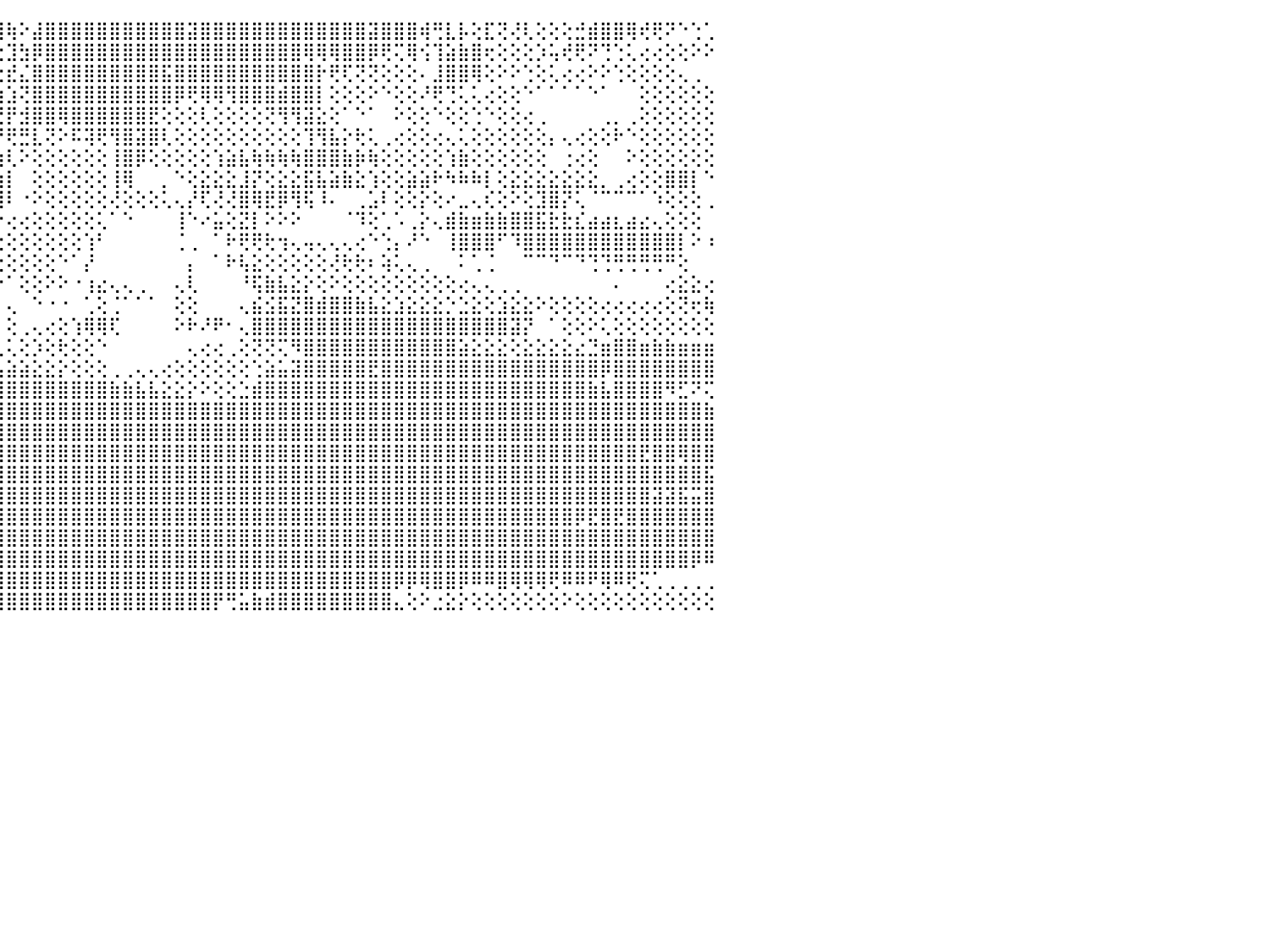

⣯⣯⢧⢸⣿⣿⣿⣾⣿⡏⢟⢟⢟⢟⢟⢟⢟⣟⣝⢕⢕⢕⢕⢕⢕⢕⢜⢻⢯⡕⢕⢕⢕⢗⢱⢵⡕⢕⢕⢕⢕⢕⢾⢏⣹⢷⠕⣼⣿⣿⣿⣿⣿⣿⣿⣿⣿⣿⣿⣽⣿⣿⣿⣿⣿⣿⣿⣿⣿⣿⣿⣿⣿⣽⣿⣿⣿⢾⢛⣇⡧⢕⣏⢝⢜⢇⢕⢕⢕⣚⣾⣿⣿⢿⢞⢟⠝⠑⢑⢁⠀
⣟⣿⣟⢸⣿⣿⣿⣿⣿⡇⠀⠀⠁⠁⠁⠁⠁⠁⠑⠑⠀⠀⠀⠀⠀⠁⠀⠀⠀⠀⠁⠁⠑⠑⠕⢕⢕⢜⢕⢇⢧⢕⡸⢞⢕⣹⣳⡿⣿⣿⣿⣿⣿⣿⣿⣿⣿⣿⣿⣿⣿⣿⣿⣿⣿⣿⣿⣿⢿⢿⢿⣿⣿⡿⢟⢍⢿⢪⢹⣵⣷⣿⢖⢕⢕⢕⡱⢥⢞⢟⠝⢙⢑⢅⢔⢔⢕⢕⠕⠕⠀
⣿⣿⣾⢕⣾⣿⣿⣿⣯⡇⠀⠀⠀⠀⠀⠀⠀⠀⠀⠀⠀⠀⠀⠐⠒⠒⠂⠀⢔⢔⢔⢄⠀⢄⢄⠀⠁⠑⢜⢕⢕⢕⢜⡕⢔⣞⣌⣿⣿⣿⣿⣿⣿⣿⣿⣿⣿⣯⣿⣿⣿⣿⣿⣿⣿⣿⣿⣿⣿⡗⢟⢏⢝⢝⢕⢕⢕⠄⣸⣿⣿⢿⢕⠕⠕⢑⢕⢅⢔⢔⠕⠕⢑⢕⢕⢕⢕⢄⢀⠀⠀
⣯⣿⣯⢕⢿⣿⣿⣿⣟⡇⠀⠀⠀⠀⠀⠀⠀⠀⠀⠀⠀⠀⠀⠀⠀⠀⠀⠀⠕⢕⢕⢕⢄⢕⢕⠀⠀⠀⠀⠁⠕⢕⢱⡝⢱⣱⢝⣿⣿⣿⣿⣿⣿⣿⣿⣿⣿⣿⡿⢟⢿⢿⢻⣿⣿⣿⣾⣿⣿⡇⢕⢕⢕⠕⠑⢕⢕⠜⢟⢙⢅⢅⢔⢕⢕⠑⠁⠁⠁⠁⠑⠁⠀⠀⢕⢕⢕⢕⢕⢕⠀
⣿⣿⣧⡇⣻⣿⣿⣿⣿⡇⠀⠀⠀⠀⠀⠀⠀⢔⢔⢔⢴⢔⢀⠀⠀⠀⢀⠀⢀⢕⢅⠔⠀⢕⢕⠤⠀⠀⠀⠀⠄⢵⡧⢇⢜⡟⣺⣿⣿⢿⣿⣿⣿⣿⣿⣿⣟⢕⢕⢕⢇⢕⢕⢕⢕⢝⢻⢻⣽⣕⢕⠁⠑⠁⠀⠕⢕⢕⠑⢕⢕⢑⠑⢕⢕⢔⢀⠀⠀⠀⠀⢀⡀⢀⢕⢕⢕⢕⢕⢕⠀
⣿⢿⣇⢇⢹⡻⣿⣿⣿⡇⠀⠀⠀⠀⠀⠀⠀⠀⠀⠁⠁⠀⠀⠀⠔⢔⢔⢰⢥⣵⣵⡅⢔⢕⢕⢔⢕⢗⢕⢕⢕⢕⢜⢟⡟⢟⣛⣇⢝⠕⠯⢽⢟⢻⣿⣽⣿⢇⢕⢕⢕⢕⢕⢕⢕⢕⢕⢕⢹⢻⣧⡕⢗⢅⢀⢔⢕⢕⢔⢄⢅⢕⢕⢕⢕⢕⢕⡄⢄⢔⢕⢕⠗⠑⢕⢕⢕⢕⢕⢕⠀
⣿⣿⣯⢟⢸⡽⣿⣿⣿⣷⠀⠀⢀⠀⠀⠀⠀⠀⢀⢀⢀⠀⠄⠔⠄⠄⢄⢅⢕⢜⢻⣿⣇⣕⢏⢜⢝⢜⢕⢕⢗⢗⢗⢗⢷⢇⠕⢕⢕⢕⢕⢕⢕⢸⣿⡿⢕⢕⢕⢕⢕⢱⣵⣧⢷⢷⢷⢷⣿⣿⣿⣷⡷⢷⢕⢕⢕⢕⢕⢱⣷⢕⢕⢕⢕⢕⢕⠀⢐⢔⢕⠀⠀⠕⢕⢕⢕⢕⢕⢕⠀
⣿⣿⣷⣻⢱⣞⣿⣿⣿⣻⠀⠀⠑⢔⠄⠀⠀⠄⠕⢕⠣⠥⠴⠶⠒⠶⢔⣤⢵⢼⢕⢜⡏⠁⠀⠀⠀⠀⠀⢄⣴⣷⣿⣿⣱⡇⠀⢕⢕⢕⢕⢕⢕⢸⢿⠀⠀⡀⠑⢕⣕⣕⣕⣸⡝⢕⣕⣕⣯⣧⣵⣷⣕⢱⢕⢕⣵⣵⠗⠳⠷⠷⡇⢕⣕⣕⣕⣕⣕⣕⣕⡀⢀⢔⢕⢕⣿⣿⡇⠑⠀
⣿⣯⣿⢸⡽⡯⣯⣿⣿⣿⠀⠀⠀⠀⠀⠀⠑⢑⢸⡇⠁⢁⢀⢄⢀⢔⢔⢔⢔⢕⠟⠟⠀⠀⠀⠀⠀⠀⢀⣼⣿⣿⣿⡟⢹⠇⠐⠕⢕⢕⢕⢕⢕⢜⢕⢕⢕⢅⢄⡜⢏⢜⢜⣿⢿⣟⡿⢻⢯⠸⠄⠀⢀⣡⠇⢕⢕⡕⢕⠔⣀⢄⢎⢕⠕⢕⣹⣿⡝⢅⠈⠉⠉⠉⠁⠱⢕⢕⢕⢀⠀
⣿⣿⣿⡳⡇⣿⣿⣿⣿⣿⢳⣖⢆⠀⠀⠀⢀⢁⢁⢑⢀⡀⢀⢁⢁⠁⠁⢕⢕⠕⢱⢔⣀⡀⢁⢄⢄⢄⢅⢝⢝⣟⢟⣕⡕⢔⢔⢕⢕⢕⢕⢕⢅⠁⠑⠀⠀⠀⢸⠑⠔⣥⢕⣝⡇⠕⠕⠕⠀⠀⠀⠈⠹⢕⢁⠡⢀⡕⢄⣾⣷⣶⣷⣷⣿⣿⣯⣗⣗⣎⣴⣴⣆⣴⣔⢄⢕⢕⢕⠀⠀
⣿⣿⢿⡭⡧⣽⣿⣿⣿⡯⡟⠛⠑⢀⢄⢀⠄⠌⠕⢕⠕⠕⠕⠕⠑⠁⠁⠁⢁⣰⣾⣾⢏⢕⢕⢕⢕⢕⣕⣱⣾⣿⣿⣿⢕⢕⢕⢕⢕⢕⢕⢱⠃⠀⠀⠀⠀⠀⢈⢀⠀⠁⠗⢟⢟⢗⢲⢄⢤⢄⢄⢄⢔⠑⢑⡄⠜⠑⠀⢸⣿⣿⣿⠋⠹⣿⣿⣿⣿⣿⣿⣿⣿⣿⣿⣿⣿⡇⠕⠰⠀
⣿⣿⣿⣟⣟⣾⣿⣿⣿⣿⡇⢀⢆⢕⢕⠑⠑⠀⠀⠀⠀⠀⠀⠀⠀⠀⠀⠀⢕⢿⣿⣿⢷⢵⢕⢵⢱⢵⢵⢿⣿⣿⣿⢟⢕⢕⢕⢕⢕⠑⠁⡜⠀⠀⠀⠀⠀⠀⠀⡄⠀⠁⠗⢧⣕⢕⢕⢕⢕⢕⢜⢗⢗⠆⢵⢅⢄⢀⠀⠀⠅⢁⢈⠀⠀⠉⠉⠙⠉⠙⢙⢙⢛⢛⢛⢛⠛⢕⠀⠀⠀
⣿⢿⣿⡷⢸⢼⣯⣿⣿⣿⣷⠁⠑⠁⠀⠀⠀⠀⢀⢀⢀⡀⠀⠄⠤⠄⠀⠐⠑⠑⢑⠑⠕⠑⠑⠑⠑⠑⠑⠑⠜⢝⢕⠁⠑⠁⢕⢕⠕⠕⠐⢰⣔⢄⢄⢀⠀⠀⢄⢇⠀⠀⠀⠘⢯⣷⣧⣕⡕⢕⠕⢕⢕⢕⢕⢕⢕⢕⢕⢕⢔⢄⢄⢀⢀⠀⠀⠀⠀⠀⠀⠀⠄⠀⠀⠀⢔⣕⣕⢔⠀
⠟⠟⠛⠟⠗⠞⢟⢏⢙⢙⢉⢁⢔⢔⢕⢔⠔⠀⠀⠀⠀⠀⠀⠀⠀⠀⠀⢀⢀⠁⠀⠀⠀⢄⣄⣄⣄⡄⠄⠀⠀⠁⠁⠀⠀⢄⠀⠑⠐⠐⠀⢁⢕⢈⠁⠁⠁⠀⢕⢕⠀⠀⠀⢄⣮⣪⣯⣝⣿⣾⣿⣿⣷⣧⣕⣱⣕⣕⣕⡑⣑⣕⢕⣱⣕⣕⠕⢕⢕⢕⢕⢔⢔⢔⢔⢔⢕⢝⢖⢷⠀
⠀⠀⠀⢐⢔⡇⢕⢕⢕⢕⢕⢕⢕⢕⢑⢕⢐⢕⢔⢄⢄⢄⣐⣔⣕⣡⣡⣵⣷⣇⠀⠀⠀⢘⢓⠛⠛⠃⠀⠀⠀⠀⠀⠀⠀⢕⢀⢄⢔⢕⢱⢿⢿⢏⠀⠀⠀⠀⠕⠗⠜⠟⠂⢄⣿⣿⣿⣿⣿⣿⣿⣿⣿⣿⣿⣿⣿⣿⣿⣿⣿⣿⣿⣿⣽⡝⠀⠁⢕⢕⠕⢅⢕⢕⢕⢕⢕⢕⢕⢕⠀
⡴⢕⢱⢵⢵⢧⢕⢕⢗⣗⣕⣔⣝⣵⣵⣵⣵⡷⢷⢷⢖⢺⢿⣿⣿⣟⣻⠽⢝⢕⢔⢄⢄⢀⢀⢀⢀⢀⢀⢀⢀⢀⢀⢀⢀⢅⢕⡱⢕⢗⢕⢕⠑⠀⠀⠀⠀⠀⠀⢄⢔⢔⢀⢕⢝⢝⢍⠻⣿⣿⣿⣿⣿⣿⣿⣿⣿⣿⣿⣿⣵⣕⣕⣕⢕⣕⣕⣕⣕⣔⣙⣶⣿⣿⣶⣷⣷⣶⣶⣶⠀
⣵⣵⣷⣷⣷⣷⣾⣿⣿⣿⣿⣿⣿⣿⣿⣿⣷⣷⣷⣷⣿⣿⣿⣿⣿⣿⣿⣿⣷⣷⣷⣷⣷⣷⣷⣷⣷⣷⣷⣷⣥⣥⣵⣶⣥⣵⣵⣕⣕⡕⢕⢕⢕⢀⢀⢄⢄⢔⢕⢕⢕⢕⢕⢕⢑⣵⣥⣽⣿⣿⣿⣿⣿⣟⣿⣿⣿⣿⣿⣿⣿⣿⣿⣿⣿⣿⣿⣿⣿⣿⣿⡿⣿⣿⣿⣿⣿⣿⣿⣿⠀
⣿⣿⣿⣿⣿⣿⣿⣿⣷⢿⣿⣟⢝⢝⢛⢿⢿⣿⣿⡿⣽⣿⣿⣿⣿⣿⣿⣿⣿⣿⣿⣿⣿⣿⣿⣿⣿⣿⣿⣿⣿⣿⣿⣿⣿⣿⣿⣿⣿⣿⣿⣿⣿⣷⣷⣧⣧⣕⣕⡕⠕⢕⢕⣑⣾⣿⣿⣿⣿⣿⣿⣿⣿⣿⣿⣿⣿⣿⣿⣿⣿⣿⣿⣿⣿⣿⣿⣿⣿⣿⣷⣧⣿⣿⣿⣿⠻⣋⠝⢍⠀
⣷⣷⣶⣧⣵⣿⣿⣿⣷⣾⣿⣿⣷⣶⣶⣿⣿⣿⣿⣿⣿⣿⣿⣿⣿⣿⣿⣿⣿⣿⣿⣿⣿⣿⣿⣿⣿⣿⣿⣿⣿⣿⣿⣿⣿⣿⣿⣿⣿⣿⣿⣿⣿⣿⣿⣿⣿⣿⣿⣿⣿⣿⣿⣿⣿⣿⣿⣿⣿⣿⣿⣿⣿⣿⣿⣿⣿⣿⣿⣿⣿⣿⣿⣿⣿⣿⣿⣿⣿⣿⣿⣿⣿⣿⣿⣿⣿⣿⣿⣷⠀
⣿⣿⣿⣿⣿⣿⣿⣿⣿⣿⣿⣿⣿⣿⣿⣿⣿⣿⣿⣿⣿⣿⣿⣿⣿⣿⣿⣿⣿⣿⣿⣿⣿⣿⣿⣿⣿⣿⣿⣿⣿⣿⣿⣿⣿⣿⣿⣿⣿⣿⣿⣿⣿⣿⣿⣿⣿⣿⣿⣿⣿⣿⣿⣿⣿⣿⣿⣿⣿⣿⣿⣿⣿⣿⣿⣿⣿⣿⣿⣿⣿⣿⣿⣿⣿⣿⣿⣿⣿⣿⣿⣿⣿⣿⣿⣿⣿⣿⣿⣿⠀
⣿⣿⣿⣿⣿⣿⣿⣿⣿⣿⣿⣿⣿⣿⣿⣿⣿⣿⣿⣿⣿⣿⣿⣿⣿⣿⣿⣿⣿⣿⣿⣿⣿⣿⣿⣿⣿⣿⣿⣿⣿⣿⣿⣿⣿⣿⣿⣿⣿⣿⣿⣿⣿⣿⣿⣿⣿⣿⣿⣿⣿⣿⣿⣿⣿⣿⣿⣿⣿⣿⣿⣿⣿⣿⣿⣿⣿⣿⣿⣿⣿⣿⣿⣿⣿⣿⣿⣿⣿⣿⣿⣿⣿⣿⣟⣿⣿⢿⣿⣿⠀
⣿⣿⡿⢿⢟⢟⠟⠟⣟⣻⣿⣿⣿⣿⣿⣿⣿⣿⣿⣿⣿⣿⣿⣿⣿⣿⣿⣿⣿⣿⣿⣿⣿⣿⣿⣿⣿⣿⣿⣿⣿⣿⣿⣿⣿⣿⣿⣿⣿⣿⣿⣿⣿⣿⣿⣿⣿⣿⣿⣿⣿⣿⣿⣿⣿⣿⣿⣿⣿⣿⣿⣿⣿⣿⣿⣿⣿⣿⣿⣿⣿⣿⣿⣿⣿⣿⣿⣿⣿⣿⣿⣿⣿⣿⣿⣿⣿⣿⣿⣯⠀
⣯⣵⢕⢕⢅⠇⠕⠑⣿⣿⣿⣿⣿⣿⣿⣿⣿⣿⣿⣿⣿⣿⣿⣿⣿⣿⣿⣿⣿⣿⣿⣿⣿⣿⣿⣿⣿⣿⣿⣿⣿⣿⣿⣿⣿⣿⣿⣿⣿⣿⣿⣿⣿⣿⣿⣿⣿⣿⣿⣿⣿⣿⣿⣿⣿⣿⣿⣿⣿⣿⣿⣿⣿⣿⣿⣿⣿⣿⣿⣿⣿⣿⣿⣿⣿⣿⣿⣿⣿⣿⣿⣿⣿⣿⣿⣽⣽⣯⣭⣿⠀
⣿⣿⣷⣶⣷⣾⣿⣿⣿⣿⣿⣿⣿⣿⣿⣿⣿⣿⣿⣿⣿⣿⣿⣿⣿⣿⣿⣿⣿⣿⣿⣿⣿⣿⣿⣿⣿⣿⣿⣿⣿⣿⣿⣿⣿⣿⣿⣿⣿⣿⣿⣿⣿⣿⣿⣿⣿⣿⣿⣿⣿⣿⣿⣿⣿⣿⣿⣿⣿⣿⣿⣿⣿⣿⣿⣿⣿⣿⣿⣿⣿⣿⣿⣿⣿⣿⣿⣿⣿⡿⣟⣿⣟⣿⣿⣿⣿⣿⣿⣿⠀
⠿⣿⣿⣿⣿⣿⣿⣿⣿⣿⣿⣿⣿⣿⣿⣿⣿⣿⣿⣿⣿⣿⣿⣿⣿⣿⣿⣿⣿⣿⣿⣿⣿⣿⣿⣿⣿⣿⣿⣿⣿⣿⣿⣿⣿⣿⣿⣿⣿⣿⣿⣿⣿⣿⣿⣿⣿⣿⣿⣿⣿⣿⣿⣿⣿⣿⣿⣿⣿⣿⣿⣿⣿⣿⣿⣿⣿⣿⣿⣿⣿⣿⣿⣿⣿⣿⣿⣿⣿⣿⣿⣿⣿⣿⣿⣿⣿⣿⣿⣿⠀
⠔⢻⣿⣿⣿⣿⣿⣿⣿⣿⣿⣿⣿⣿⣿⣿⣿⣿⣿⣿⣿⣿⣿⣿⣿⣿⣿⣿⣿⣿⣿⣿⣿⣿⣿⣿⣿⣿⣿⣿⣿⣿⣿⣿⣿⣿⣿⣿⣿⣿⣿⣿⣿⣿⣿⣿⣿⣿⣿⣿⣿⣿⣿⣿⣿⣿⣿⣿⣿⣿⣿⣿⣿⣿⣿⣿⣿⣿⣿⣿⣿⣿⣿⣿⣿⣿⣿⣿⣿⣿⣿⣿⣿⣿⣿⣿⣿⣿⡿⠿⠀
⢕⢸⣿⣿⣿⣿⣿⣿⣿⣿⣿⣿⣿⣿⣿⣿⣿⣿⣿⣿⣿⣿⣿⣿⣿⣿⣿⣿⣿⣿⣿⣿⣿⣿⣿⣿⣿⣿⣿⣿⣿⣿⣿⣿⣿⣿⣿⣿⣿⣿⣿⣿⣿⣿⣿⣿⣿⣿⣿⣿⣿⣿⣿⣿⣿⣿⣿⣿⣿⣿⣿⣿⣿⣿⣿⡿⡿⢿⣿⣿⡿⠿⠿⣿⢿⢿⢿⢟⠿⠿⠟⢿⠿⢟⢍⢁⢀⢀⢀⢀⠀
⢖⢺⠿⣿⣿⣿⣿⣿⣿⣿⣿⣿⣿⣿⣿⣿⣿⣿⣿⣿⣿⣿⣿⣿⣿⣿⣿⣿⣿⣿⣿⣿⣿⣿⣿⣿⣿⣿⣿⣿⣿⣿⣿⣿⣿⣿⣿⣿⣿⣿⣿⣿⣿⣿⣿⣿⣿⣿⣿⣿⣿⡟⢛⣥⣷⣾⣿⣿⣿⣿⣿⣿⣿⣿⣿⣄⢕⠕⣐⣕⡕⢕⢕⢕⢕⢕⢕⢕⠕⢕⢕⢕⢕⢕⢕⢕⢕⢕⢕⢕⠀
⠀⠀⠀⠀⠀⠀⠀⠀⠀⠀⠀⠀⠀⠀⠀⠀⠀⠀⠀⠀⠀⠀⠀⠀⠀⠀⠀⠀⠀⠀⠀⠀⠀⠀⠀⠀⠀⠀⠀⠀⠀⠀⠀⠀⠀⠀⠀⠀⠀⠀⠀⠀⠀⠀⠀⠀⠀⠀⠀⠀⠀⠀⠀⠀⠀⠀⠀⠀⠀⠀⠀⠀⠀⠀⠀⠀⠀⠀⠀⠀⠀⠀⠀⠀⠀⠀⠀⠀⠀⠀⠀⠀⠀⠀⠀⠀⠀⠀⠀⠀⠀